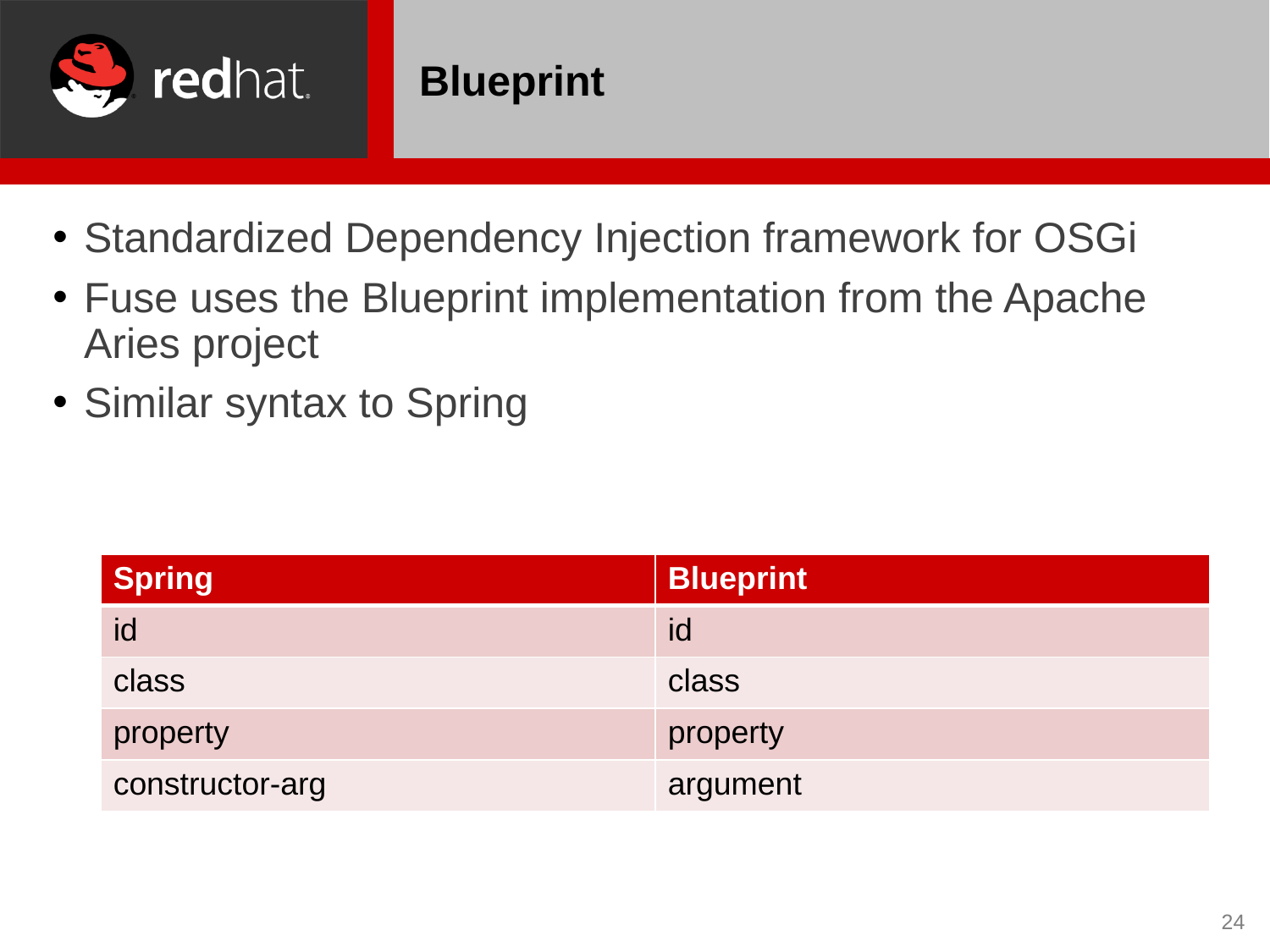

# Blueprint
Standardized Dependency Injection framework for OSGi
Fuse uses the Blueprint implementation from the Apache Aries project
Similar syntax to Spring

| Spring | Blueprint |
| --- | --- |
| id | id |
| class | class |
| property | property |
| constructor-arg | argument |
24